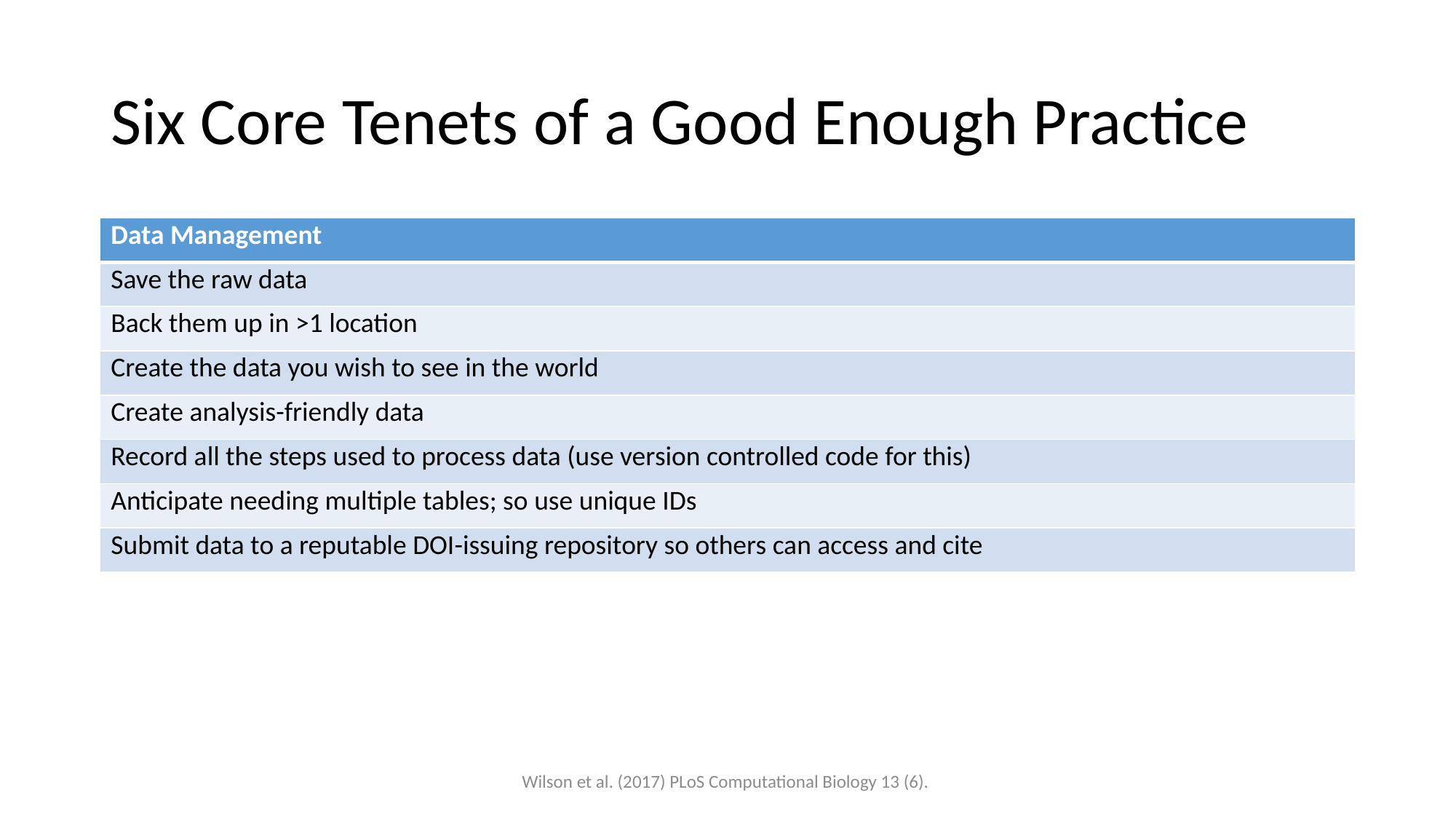

# Six Core Tenets of a Good Enough Practice
| Data Management |
| --- |
| Save the raw data |
| Back them up in >1 location |
| Create the data you wish to see in the world |
| Create analysis-friendly data |
| Record all the steps used to process data (use version controlled code for this) |
| Anticipate needing multiple tables; so use unique IDs |
| Submit data to a reputable DOI-issuing repository so others can access and cite |
Wilson et al. (2017) PLoS Computational Biology 13 (6).